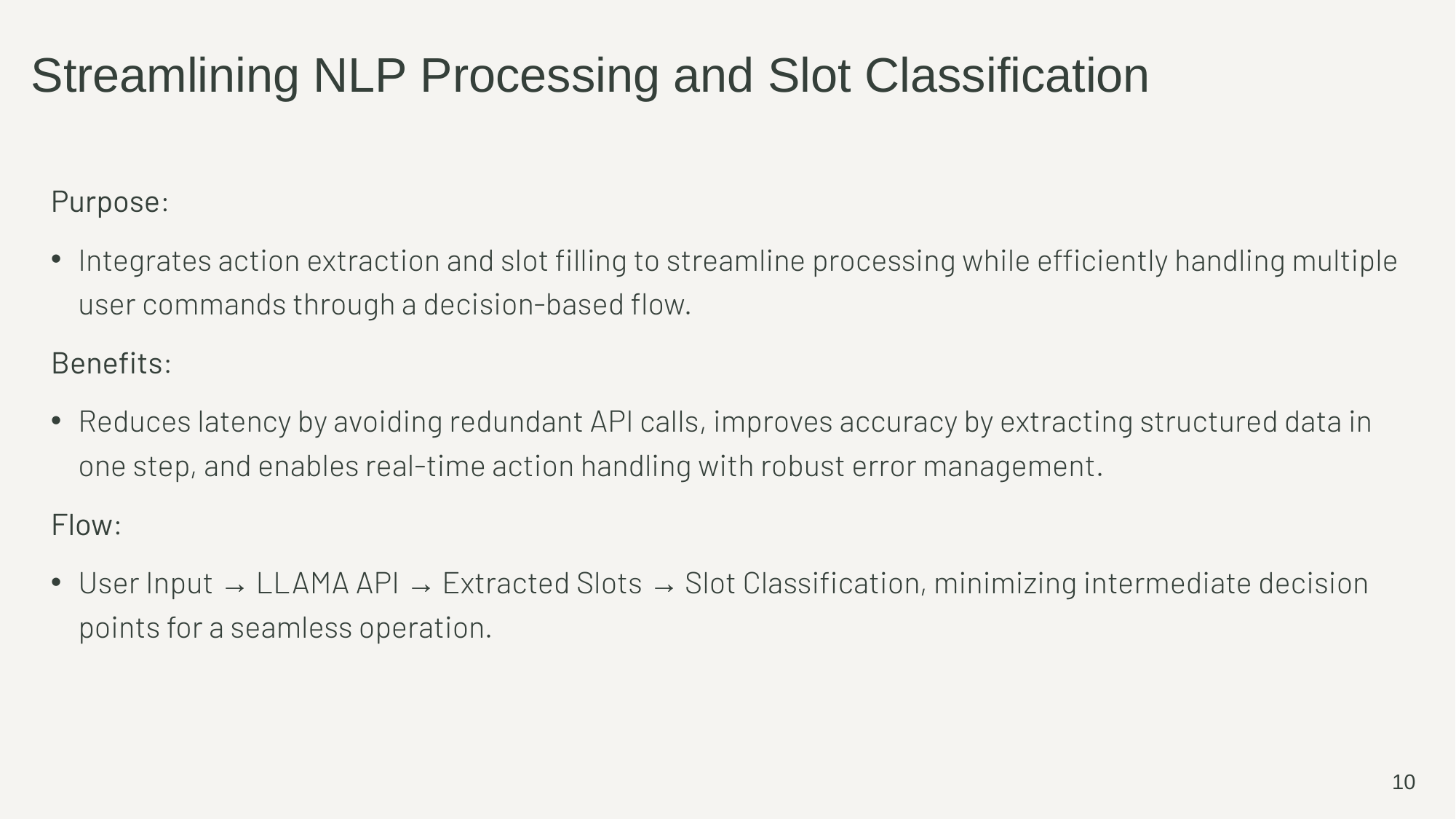

Streamlining NLP Processing and Slot Classification
Purpose:
Integrates action extraction and slot filling to streamline processing while efficiently handling multiple user commands through a decision-based flow.
Benefits:
Reduces latency by avoiding redundant API calls, improves accuracy by extracting structured data in one step, and enables real-time action handling with robust error management.
Flow:
User Input → LLAMA API → Extracted Slots → Slot Classification, minimizing intermediate decision points for a seamless operation.

10